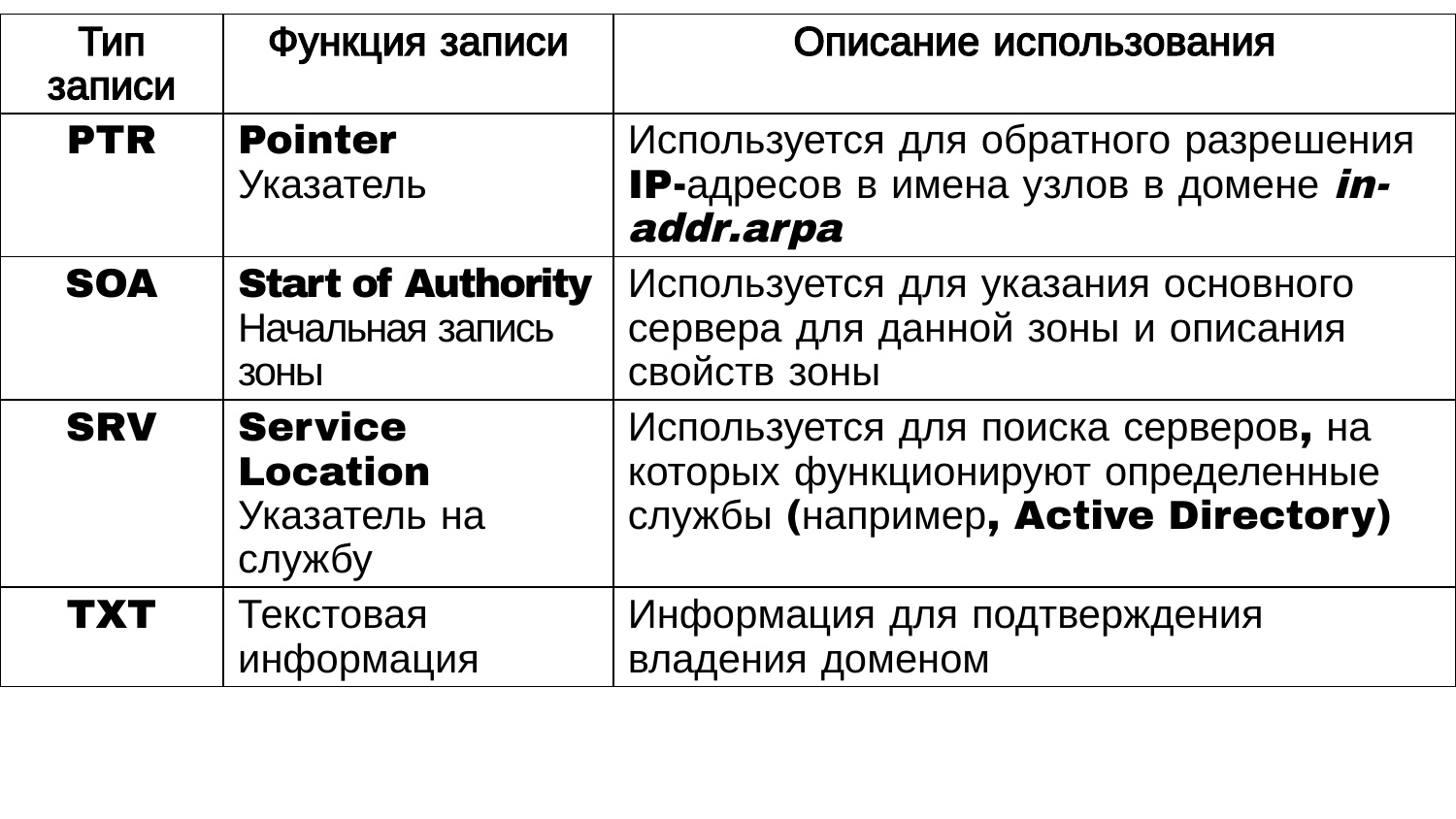

| Тип записи | Функция записи | Описание использования |
| --- | --- | --- |
| PTR | Pointer Указатель | Используется для обратного разрешения IP-адресов в имена узлов в домене in-addr.arpa |
| SOA | Start of Authority Начальная запись зоны | Используется для указания основного сервера для данной зоны и описания свойств зоны |
| SRV | Service Location Указатель на службу | Используется для поиска серверов, на которых функционируют определенные службы (например, Active Directory) |
| TXT | Текстовая информация | Информация для подтверждения владения доменом |